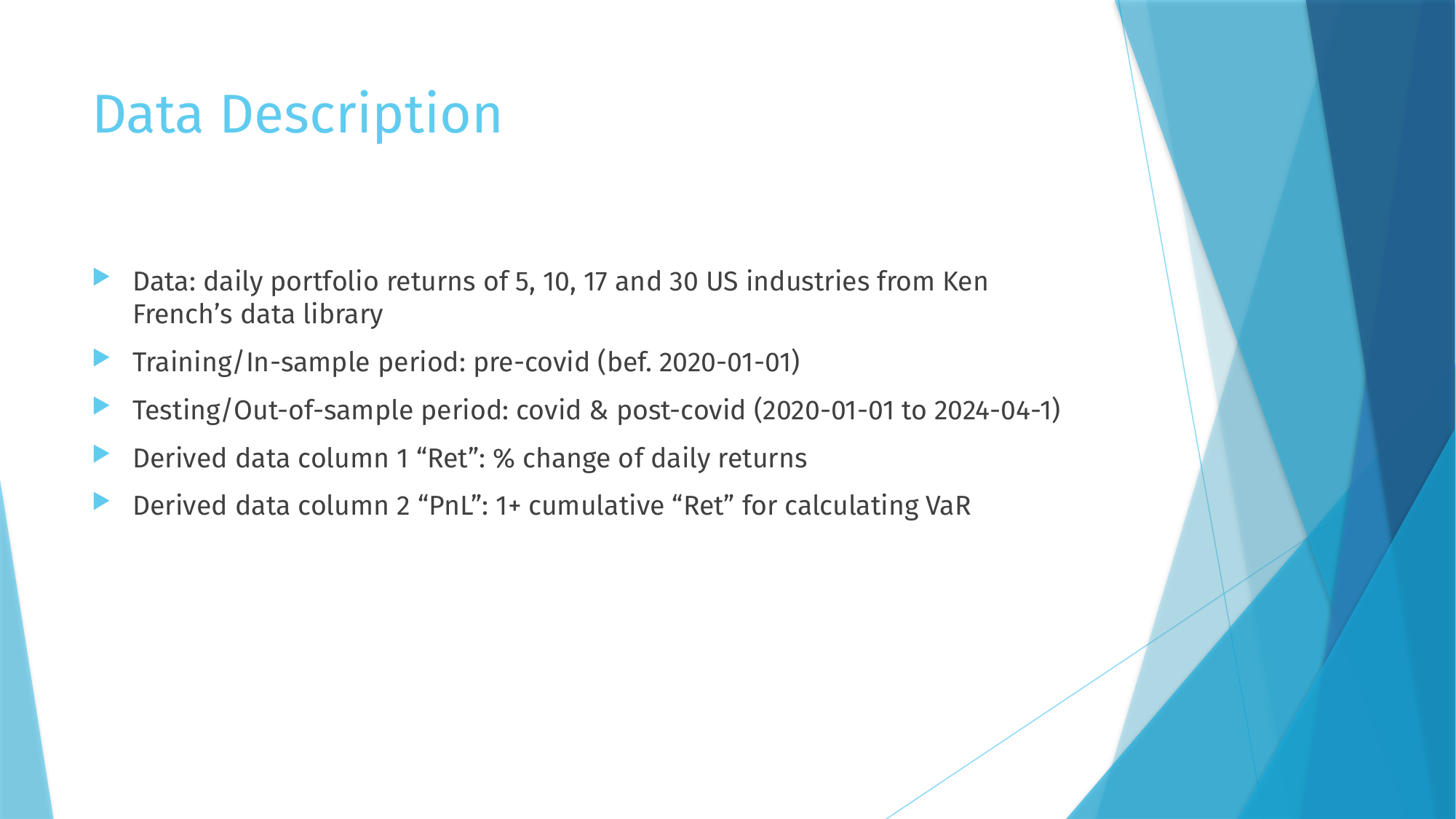

# Data Description
Data: daily portfolio returns of 5, 10, 17 and 30 US industries from Ken French’s data library
Training/In-sample period: pre-covid (bef. 2020-01-01)
Testing/Out-of-sample period: covid & post-covid (2020-01-01 to 2024-04-1)
Derived data column 1 “Ret”: % change of daily returns
Derived data column 2 “PnL”: 1+ cumulative “Ret” for calculating VaR